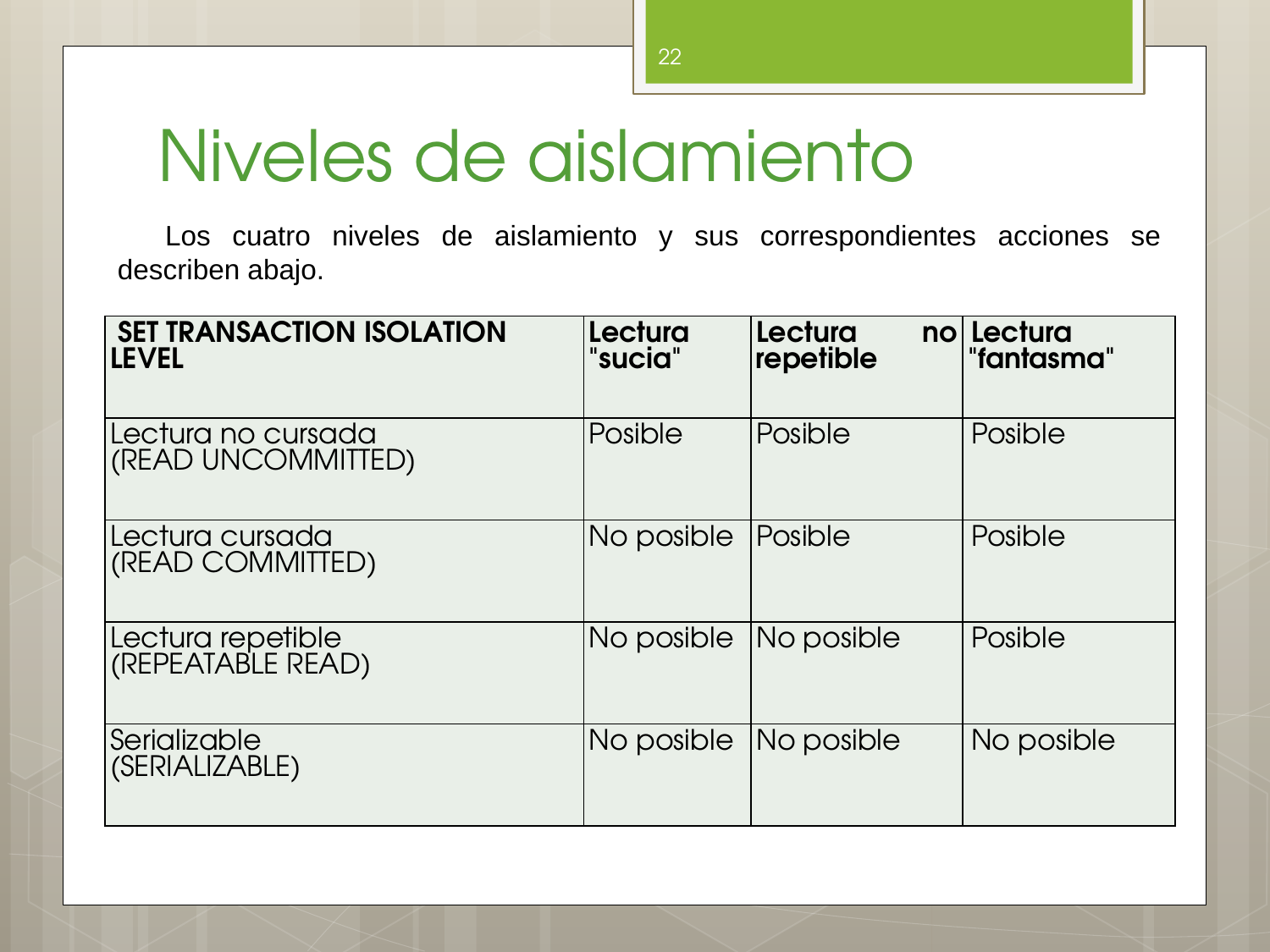

22
# Niveles de aislamiento
Los cuatro niveles de aislamiento y sus correspondientes acciones se describen abajo.
| SET TRANSACTION ISOLATION LEVEL | Lectura "sucia" | Lectura no repetible | Lectura "fantasma" |
| --- | --- | --- | --- |
| Lectura no cursada (READ UNCOMMITTED) | Posible | Posible | Posible |
| Lectura cursada (READ COMMITTED) | No posible | Posible | Posible |
| Lectura repetible (REPEATABLE READ) | No posible | No posible | Posible |
| Serializable (SERIALIZABLE) | No posible | No posible | No posible |